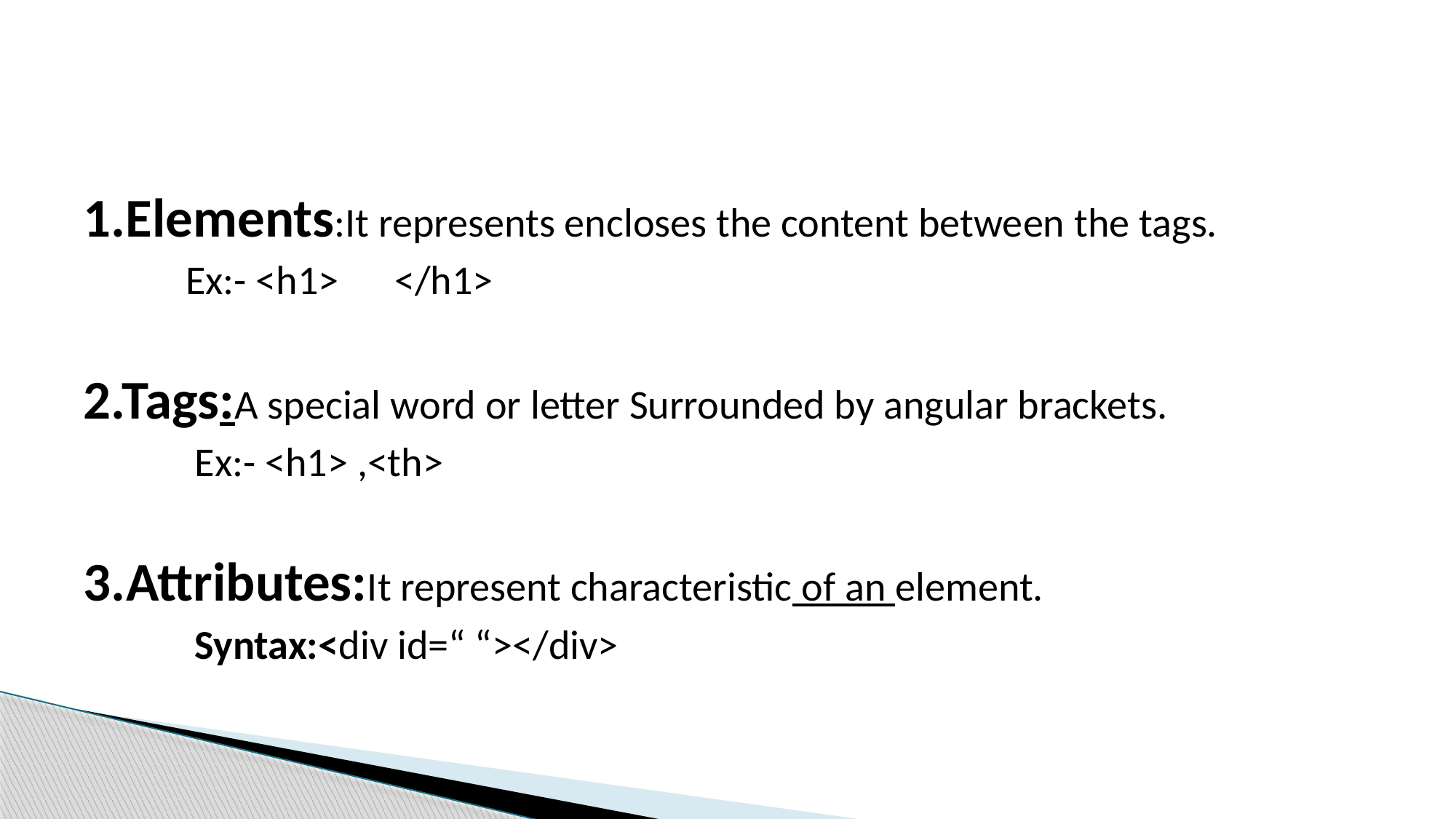

1.Elements:It represents encloses the content between the tags.
           Ex:- <h1>      </h1>

2.Tags:A special word or letter Surrounded by angular brackets.
            Ex:- <h1> ,<th>

3.Attributes:It represent characteristic of an element.
            Syntax:<div id=“ “></div>